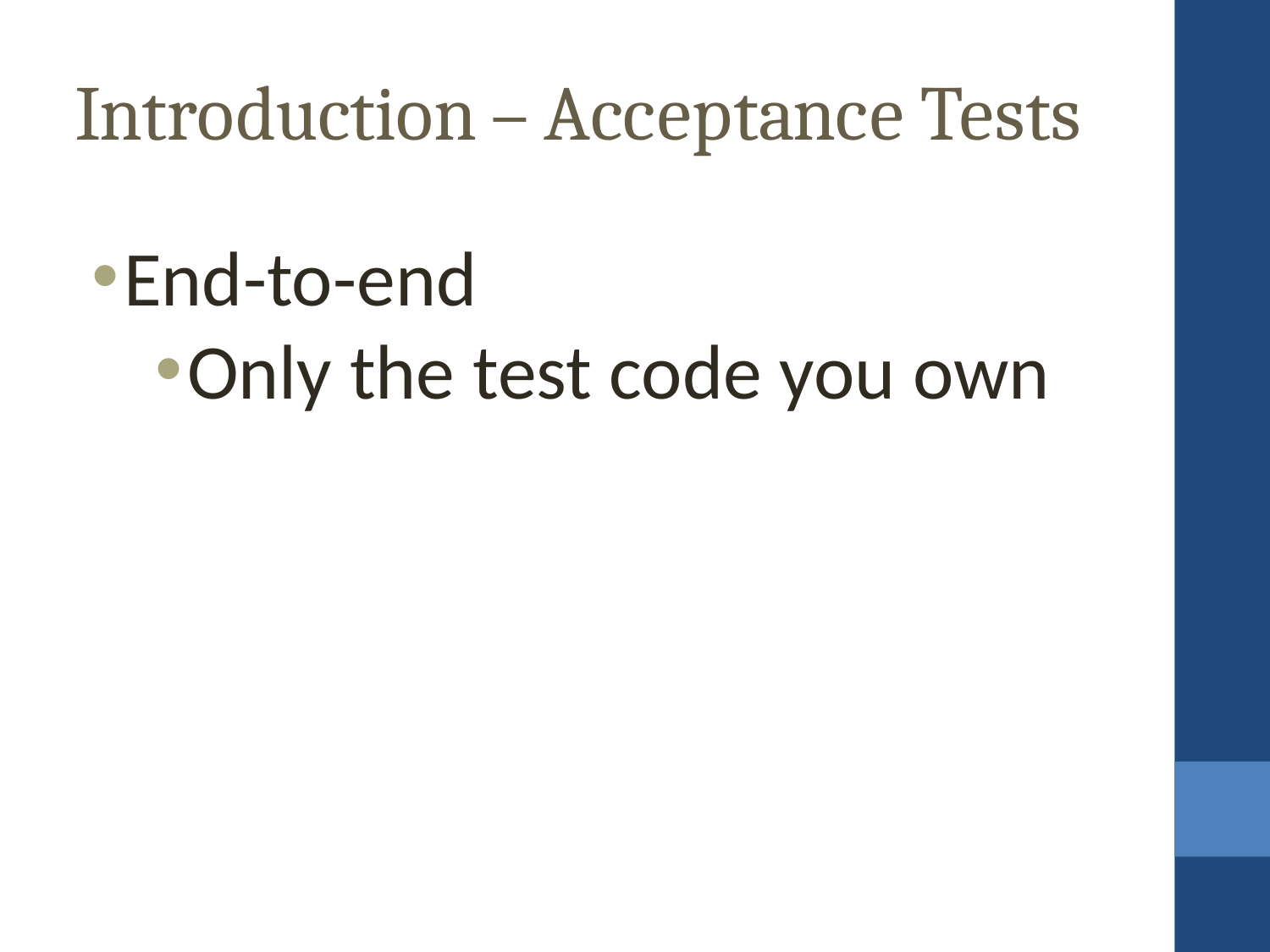

Introduction – Acceptance Tests
End-to-end
Only the test code you own